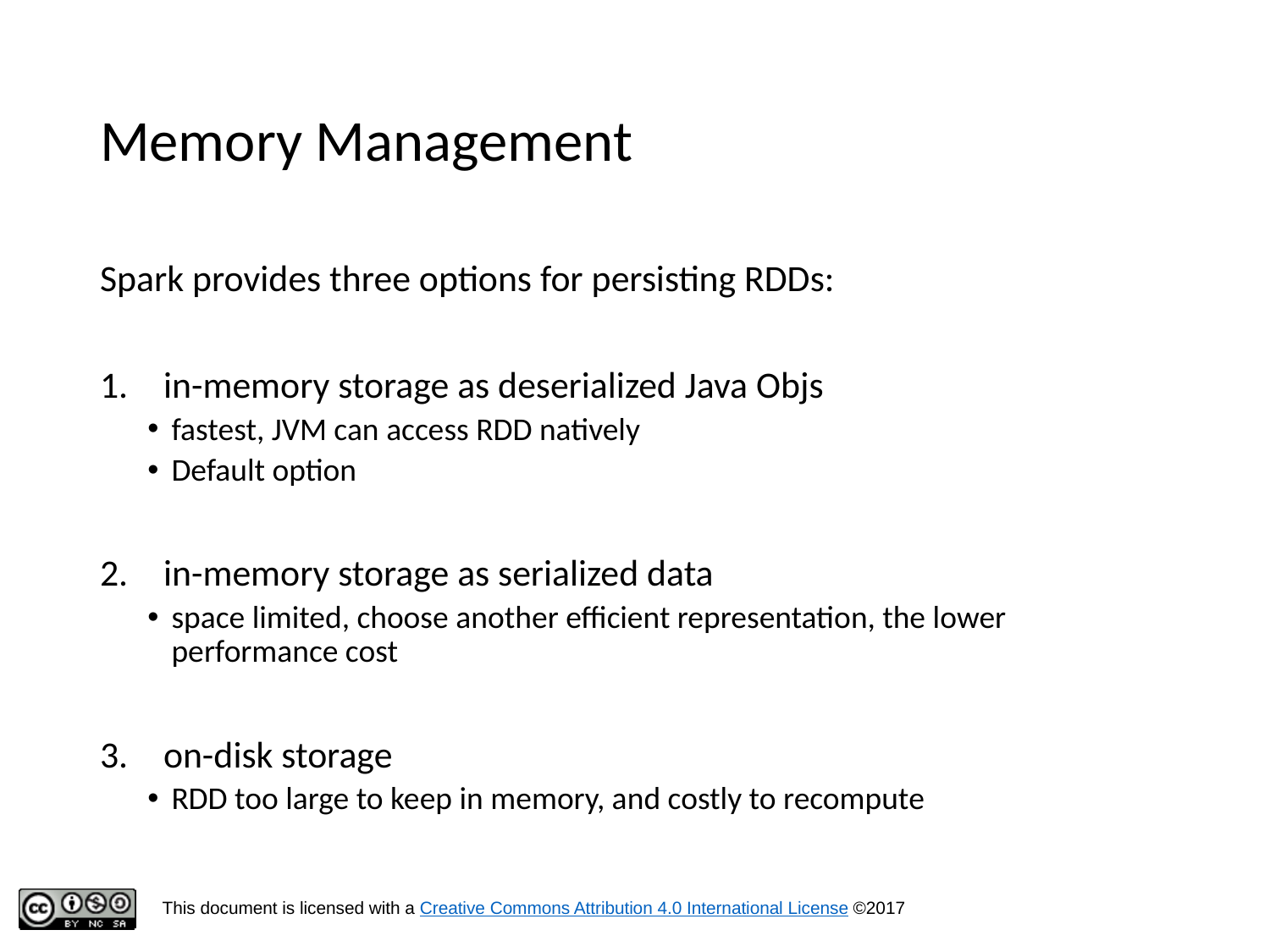

# Memory Management
Spark provides three options for persisting RDDs:

in-memory storage as deserialized Java Objs
fastest, JVM can access RDD natively
Default option

in-memory storage as serialized data
space limited, choose another efficient representation, the lower performance cost

on-disk storage
RDD too large to keep in memory, and costly to recompute